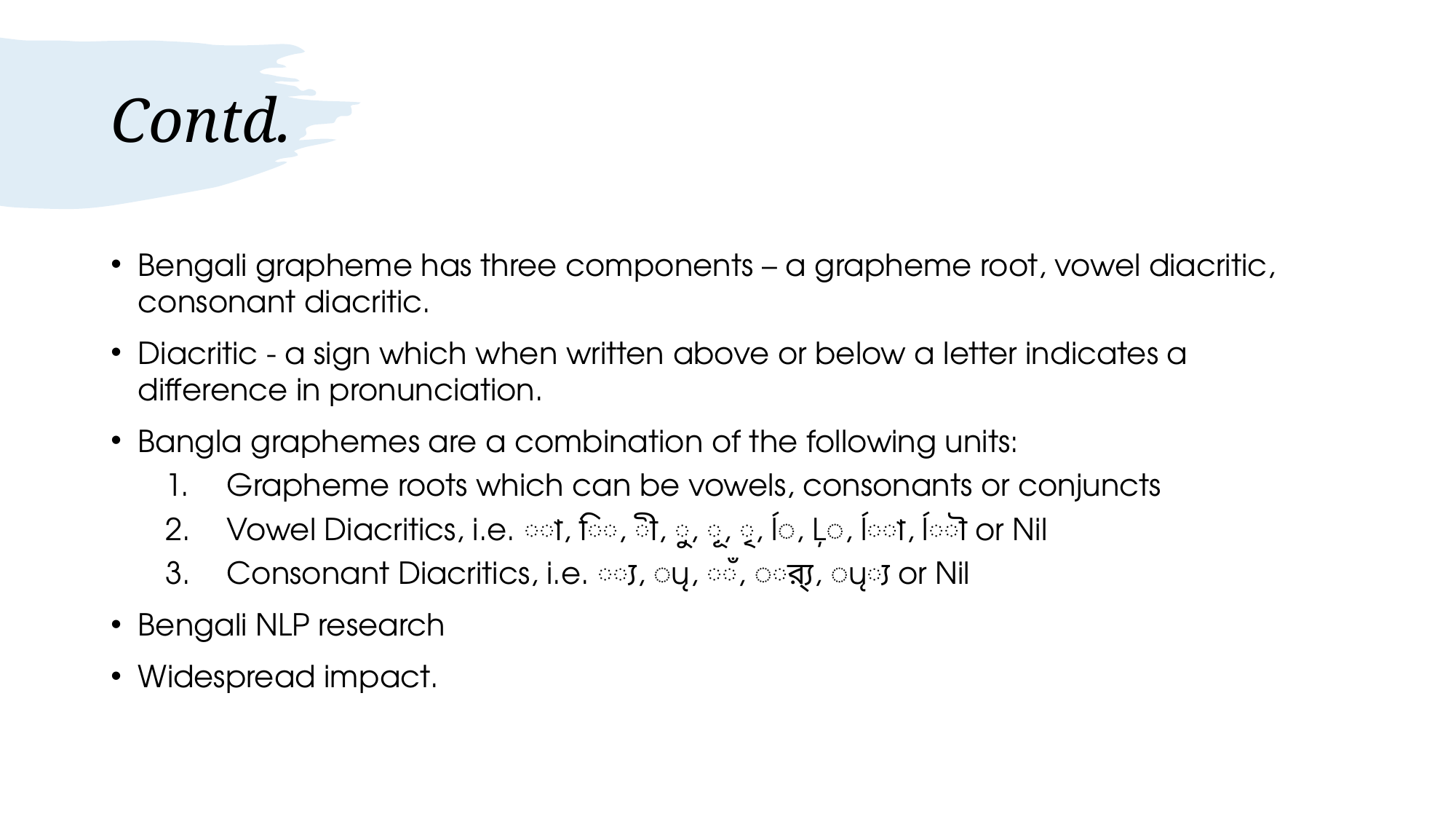

# Contd.
Bengali grapheme has three components – a grapheme root, vowel diacritic, consonant diacritic.
Diacritic - a sign which when written above or below a letter indicates a difference in pronunciation.
Bangla graphemes are a combination of the following units:
Grapheme roots which can be vowels, consonants or conjuncts
Vowel Diacritics, i.e. ◌া, ি◌, ◌ী, ◌ু, ◌ূ, ◌ৃ, ĺ◌, Ļ◌, ĺ◌া, ĺ◌ৗ or Nil
Consonant Diacritics, i.e. ◌্য, ◌ų, ◌ঁ, ◌র্্য, ◌ų্য or Nil
Bengali NLP research
Widespread impact.